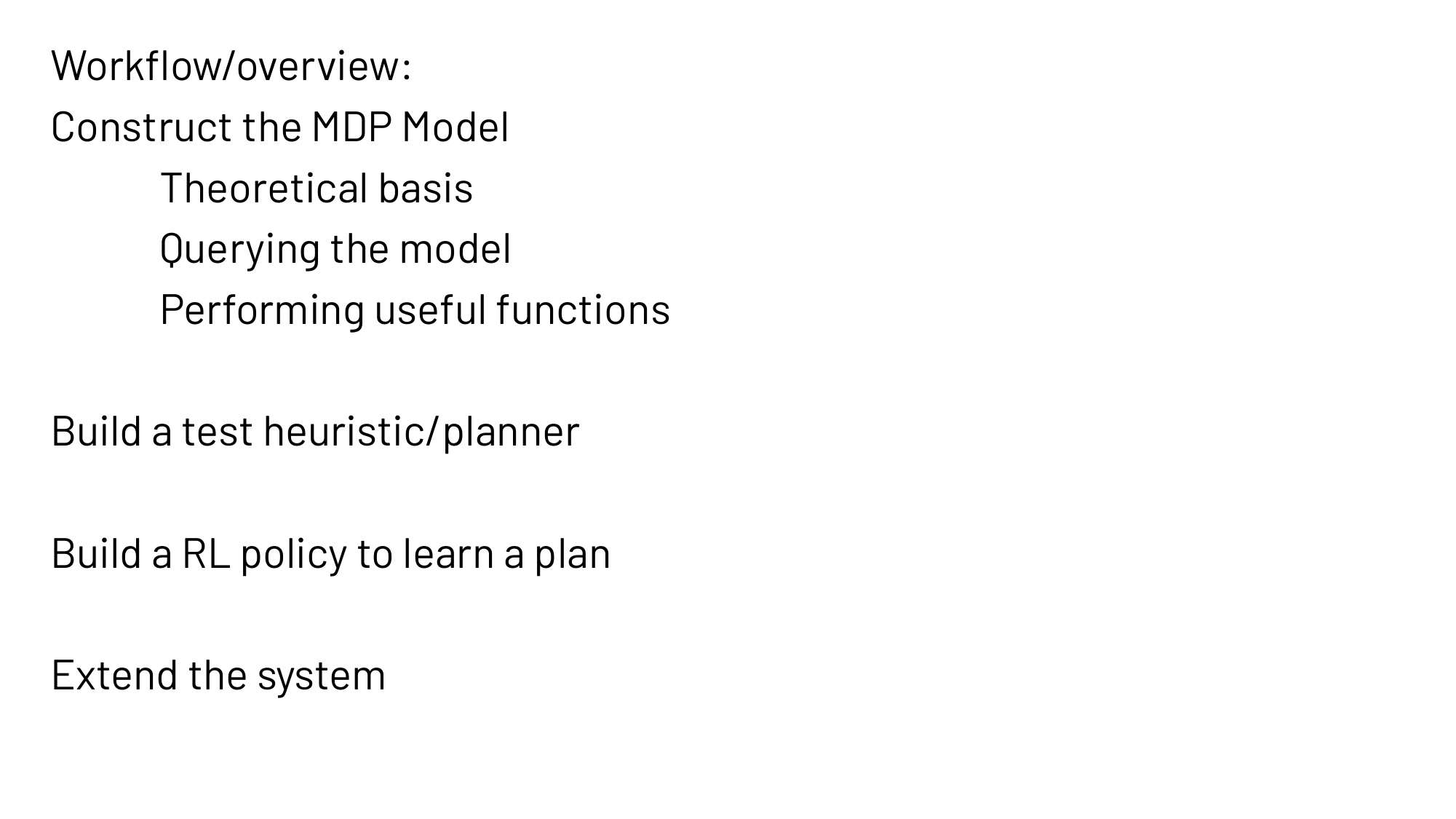

Workflow/overview:
Construct the MDP Model
	Theoretical basis
	Querying the model
	Performing useful functions

Build a test heuristic/planner

Build a RL policy to learn a plan

Extend the system